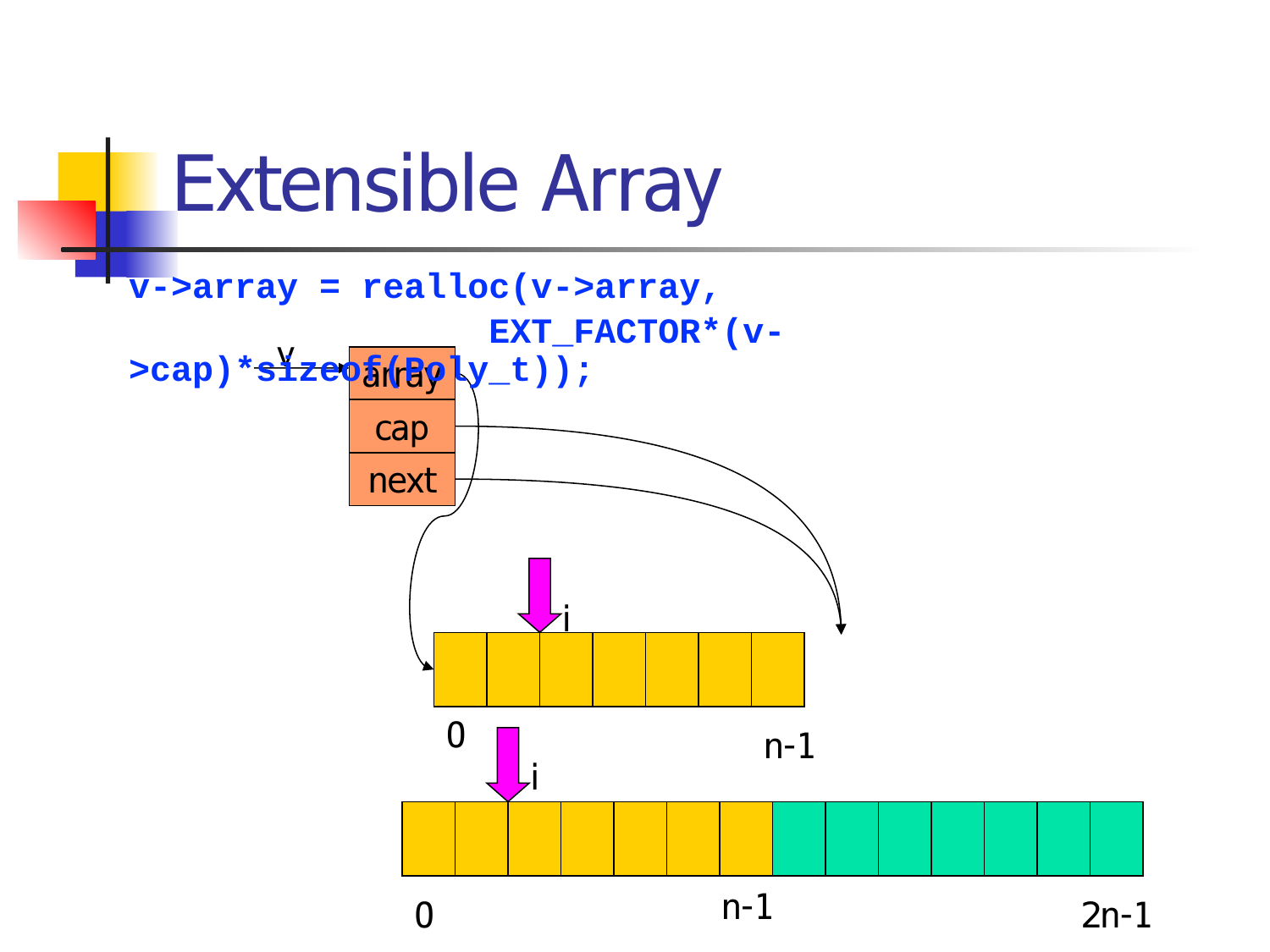

# Extensible Array
v->array = realloc(v->array,
                 EXT_FACTOR*(v->cap)*sizeof(Poly_t));

v
array

cap
next

i

0
n-1

i

n-1
0
2n-1